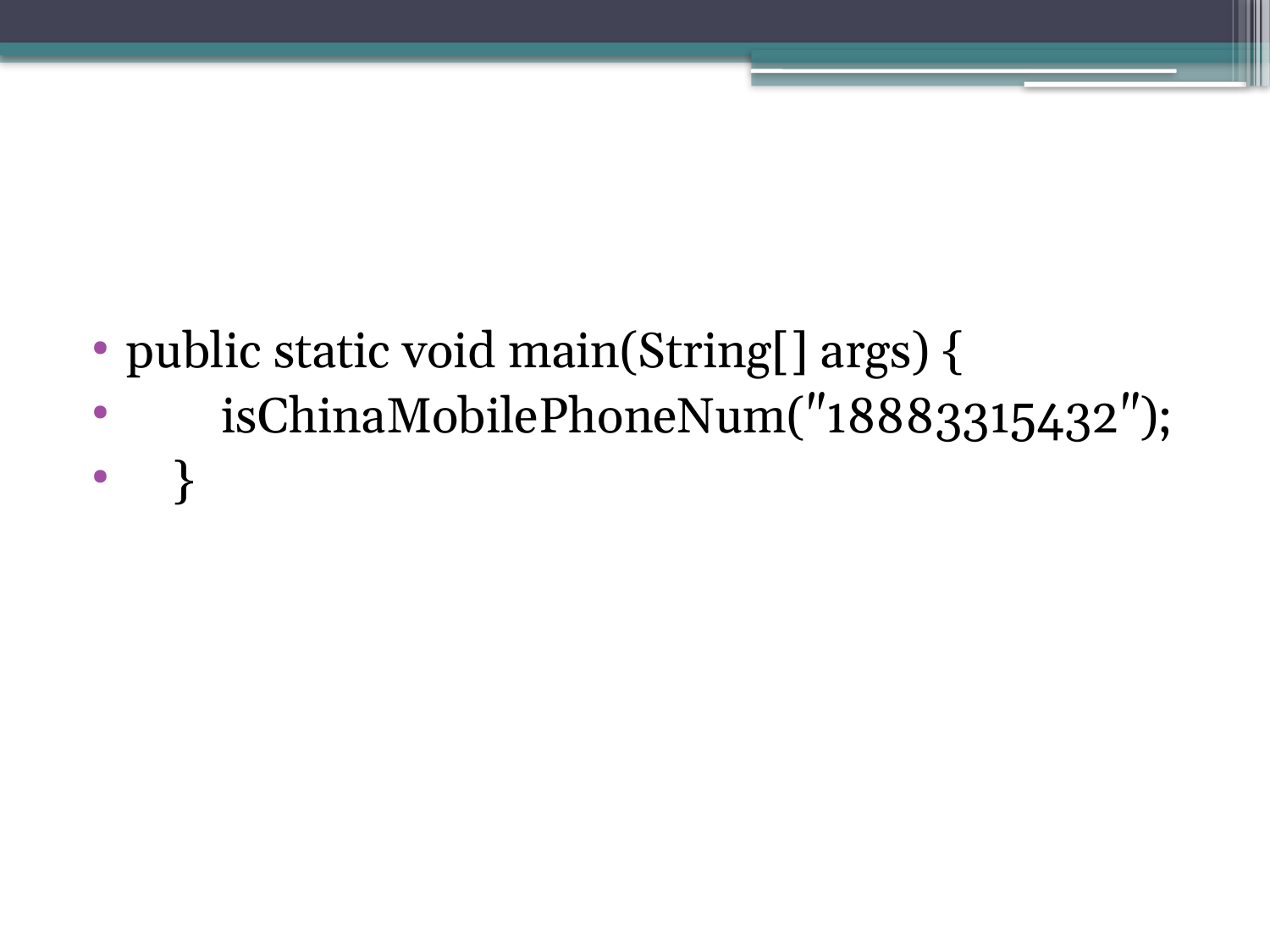

#
public static void main(String[] args) {
        isChinaMobilePhoneNum("18883315432");
    }